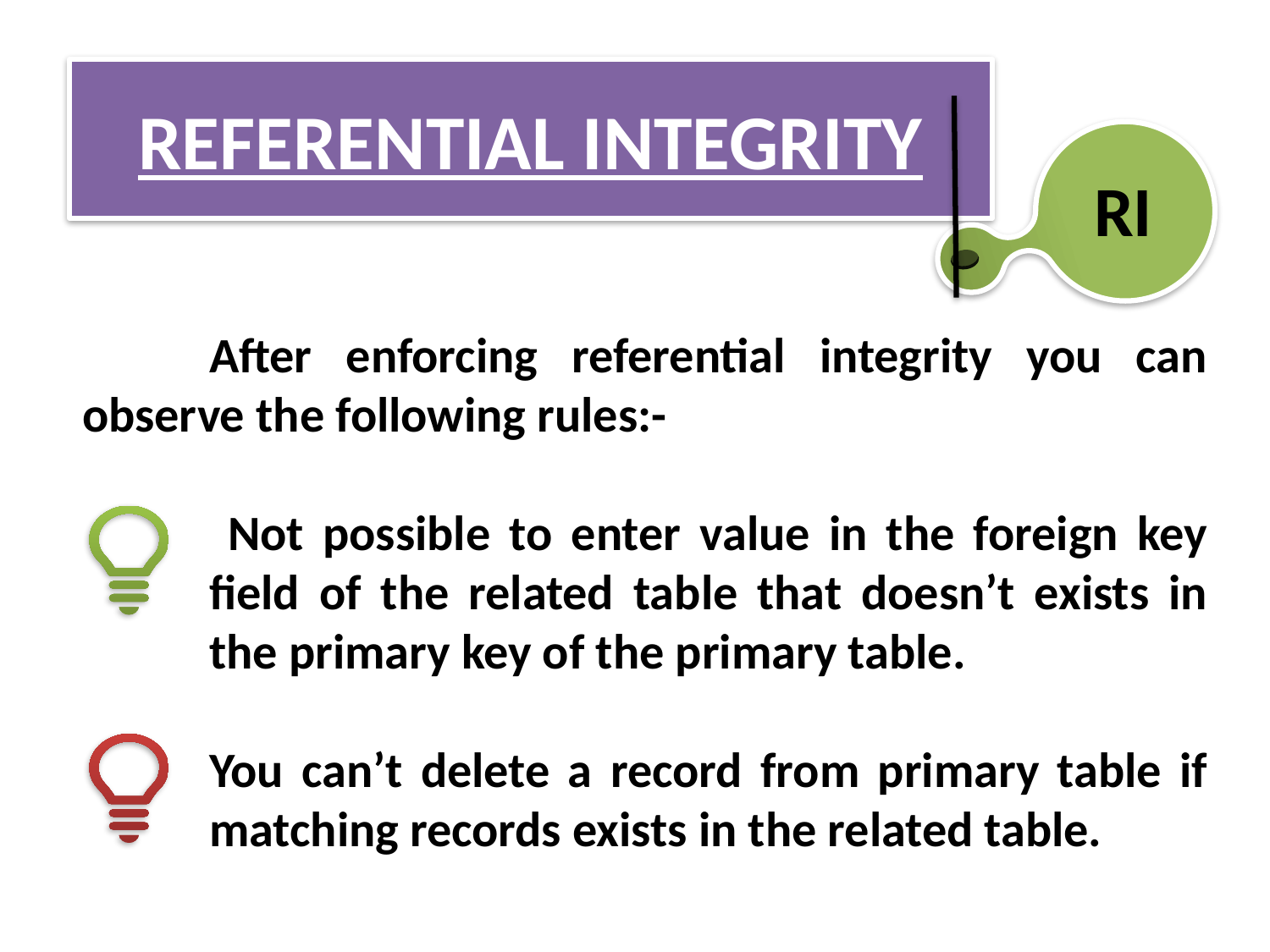

# REFERENTIAL INTEGRITY

RI

	After enforcing referential integrity you can observe the following rules:-

	 Not possible to enter value in the foreign key 	field of the related table that doesn’t exists in 	the primary key of the primary table.

	You can’t delete a record from primary table if 	matching records exists in the related table.